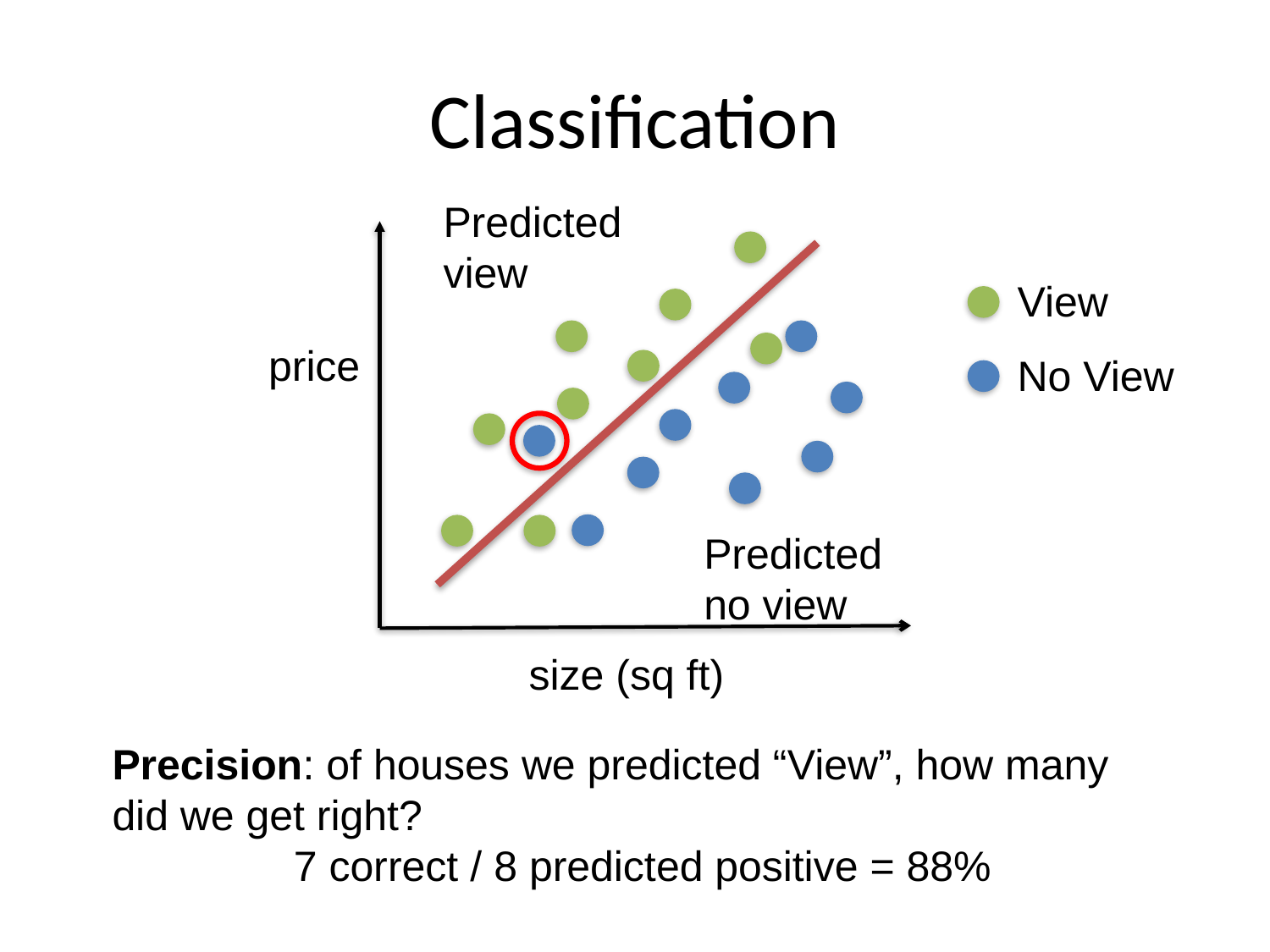

# Classification
Predicted view
Predicted no view

View

No View

price

size (sq ft)
Precision: of houses we predicted “View”, how many did we get right?
7 correct / 8 predicted positive = 88%